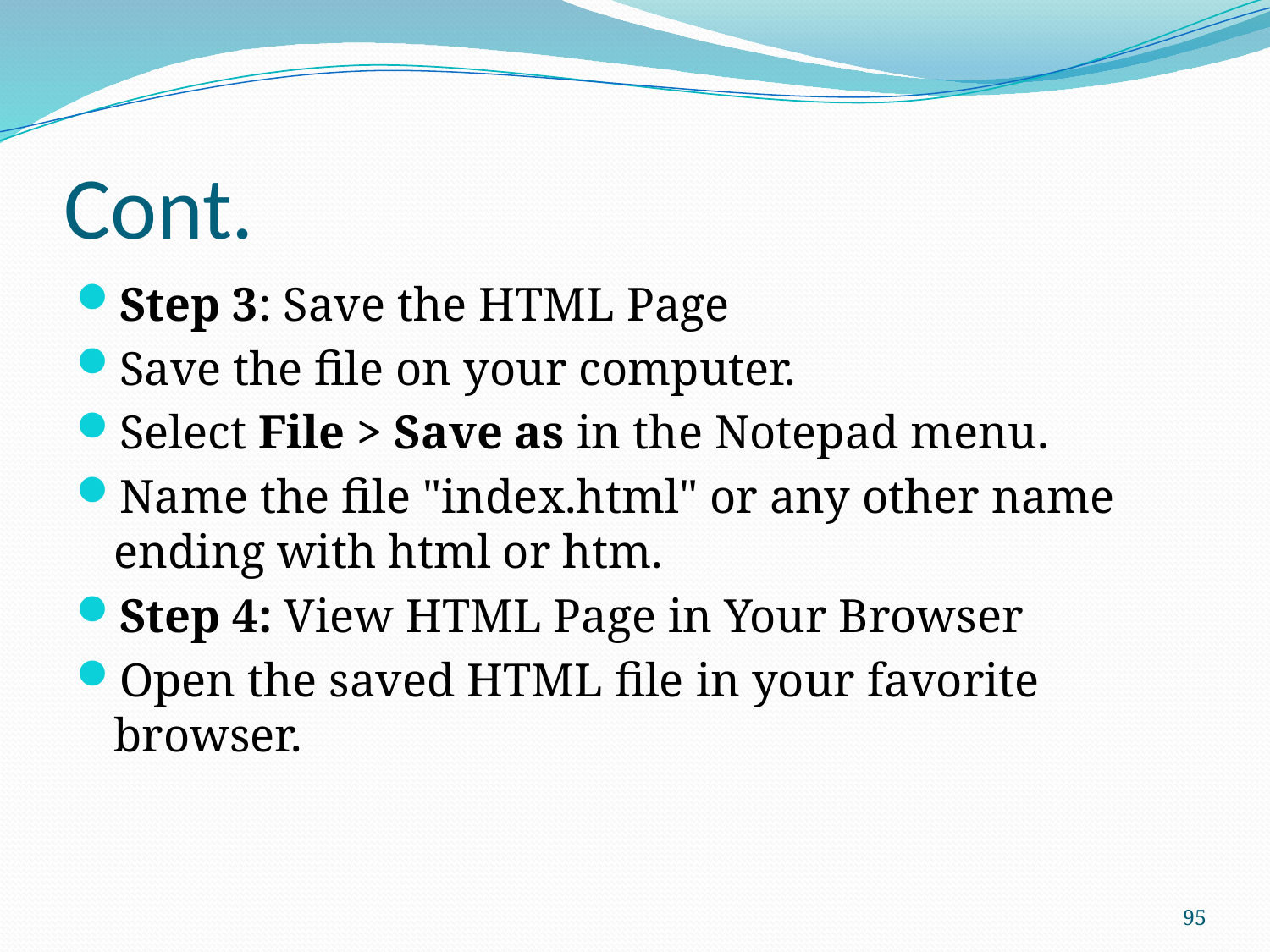

# Cont.
Step 3: Save the HTML Page
Save the file on your computer.
Select File > Save as in the Notepad menu.
Name the file "index.html" or any other name ending with html or htm.
Step 4: View HTML Page in Your Browser
Open the saved HTML file in your favorite browser.

95